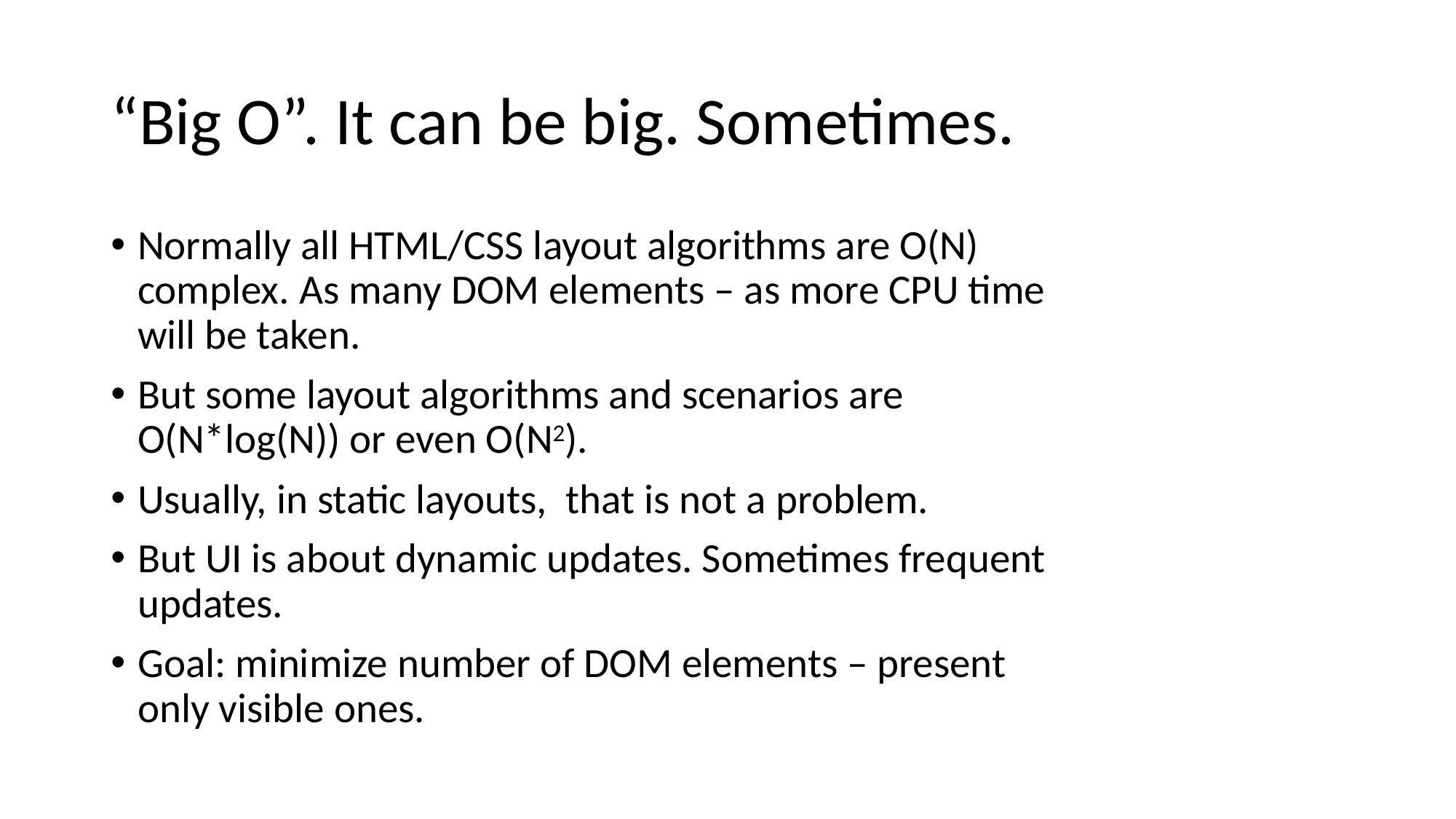

# “Big O”. It can be big. Sometimes.
Normally all HTML/CSS layout algorithms are O(N) complex. As many DOM elements – as more CPU time will be taken.
But some layout algorithms and scenarios are O(N*log(N)) or even O(N2).
Usually, in static layouts,  that is not a problem.
But UI is about dynamic updates. Sometimes frequent updates.
Goal: minimize number of DOM elements – present only visible ones.